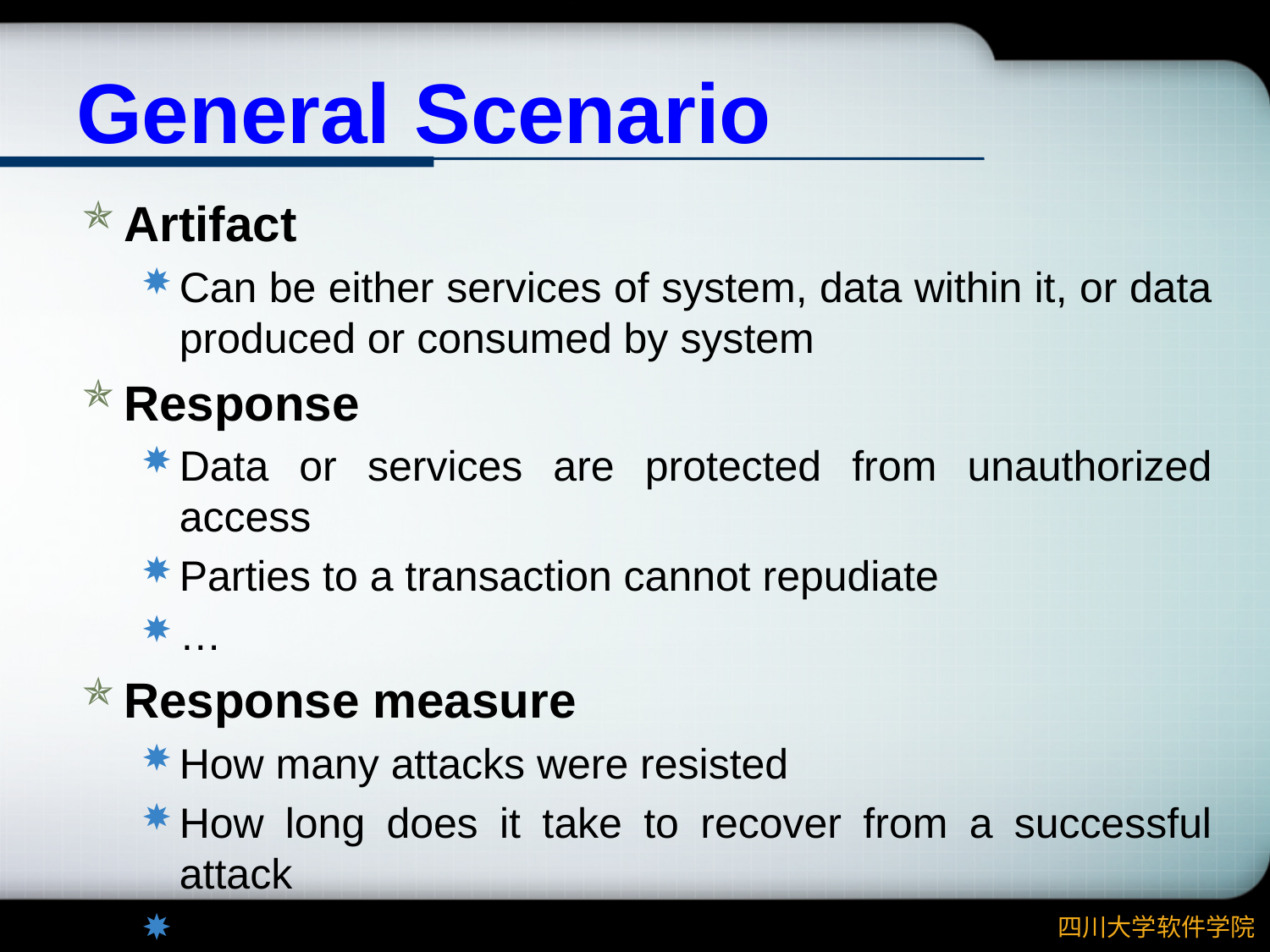

# General Scenario
Artifact
Can be either services of system, data within it, or data produced or consumed by system
Response
Data or services are protected from unauthorized access
Parties to a transaction cannot repudiate
…
Response measure
How many attacks were resisted
How long does it take to recover from a successful attack
…